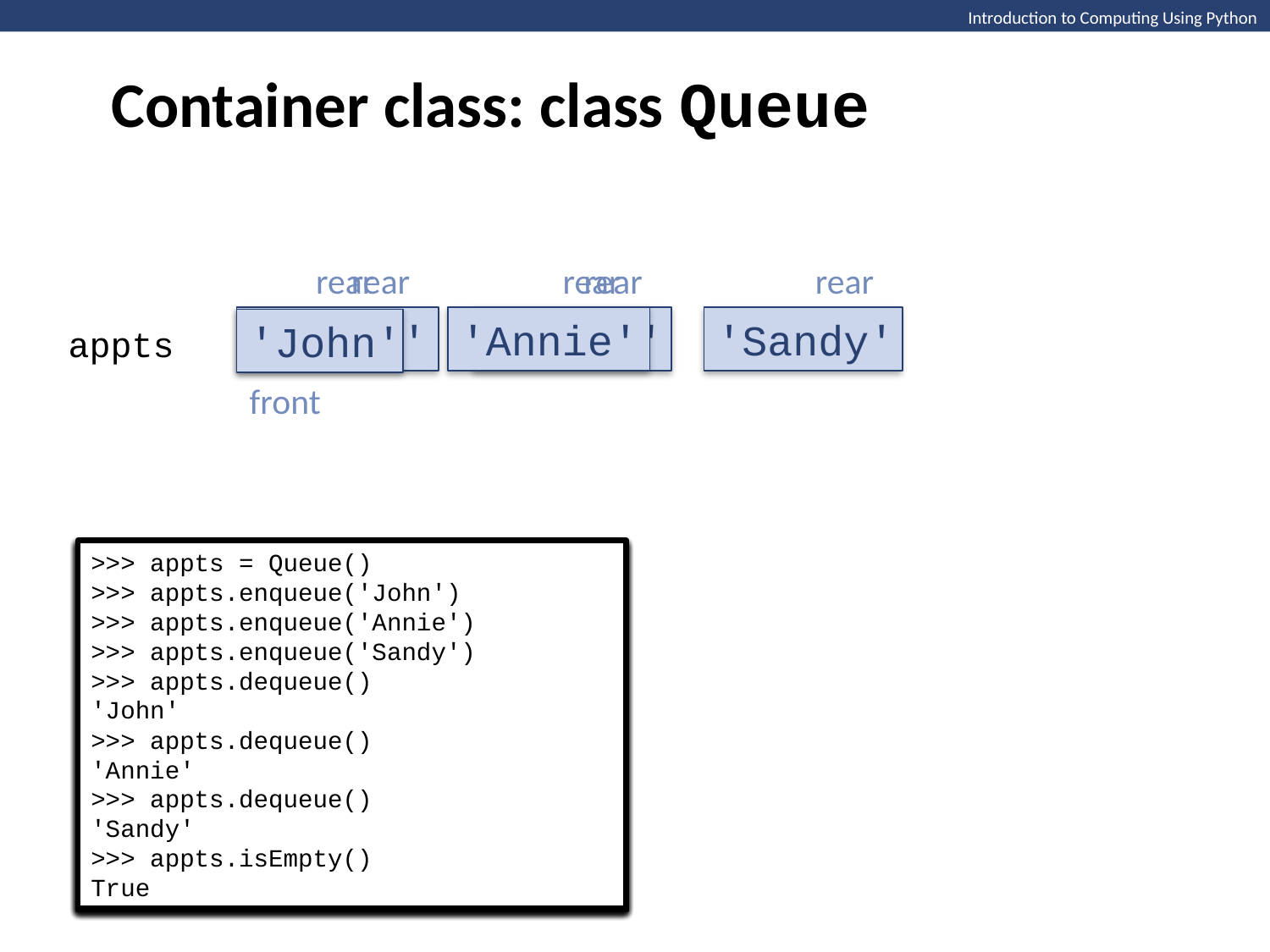

Container class: class Queue
Introduction to Computing Using Python
rear
rear
rear
rear
rear
'Annie'
'Annie'
'Sandy'
'Sandy'
'John'
appts
front
>>> appts = Queue()
>>> appts.enqueue('John')
>>> appts.enqueue('Annie')
>>> appts.enqueue('Sandy')
>>> appts.dequeue()
'John'
>>> appts.dequeue()
'Annie'
>>> appts.dequeue()
'Sandy'
>>> appts.isEmpty()
True
>>> appts = Queue()
>>> appts.enqueue('John')
>>> appts.enqueue('Annie')
>>>

>>> appts = Queue()
>>> appts.enqueue('John')
>>> appts.enqueue('Annie')
>>> appts.enqueue('Sandy')
>>> appts.dequeue()
'John'
>>> appts.dequeue()
'Annie'
>>> appts.dequeue()
'Sandy'
>>>

>>> appts = Queue()
>>>

>>> appts = Queue()
>>> appts.enqueue('John')
>>>

>>> appts = Queue()
>>> appts.enqueue('John')
>>> appts.enqueue('Annie')
>>> appts.enqueue('Sandy')
>>>

>>> appts = Queue()
>>> appts.enqueue('John')
>>> appts.enqueue('Annie')
>>> appts.enqueue('Sandy')
>>> appts.dequeue()
'John'
>>>

>>> appts = Queue()
>>> appts.enqueue('John')
>>> appts.enqueue('Annie')
>>> appts.enqueue('Sandy')
>>> appts.dequeue()
'John'
>>> appts.dequeue()
'Annie'
>>>